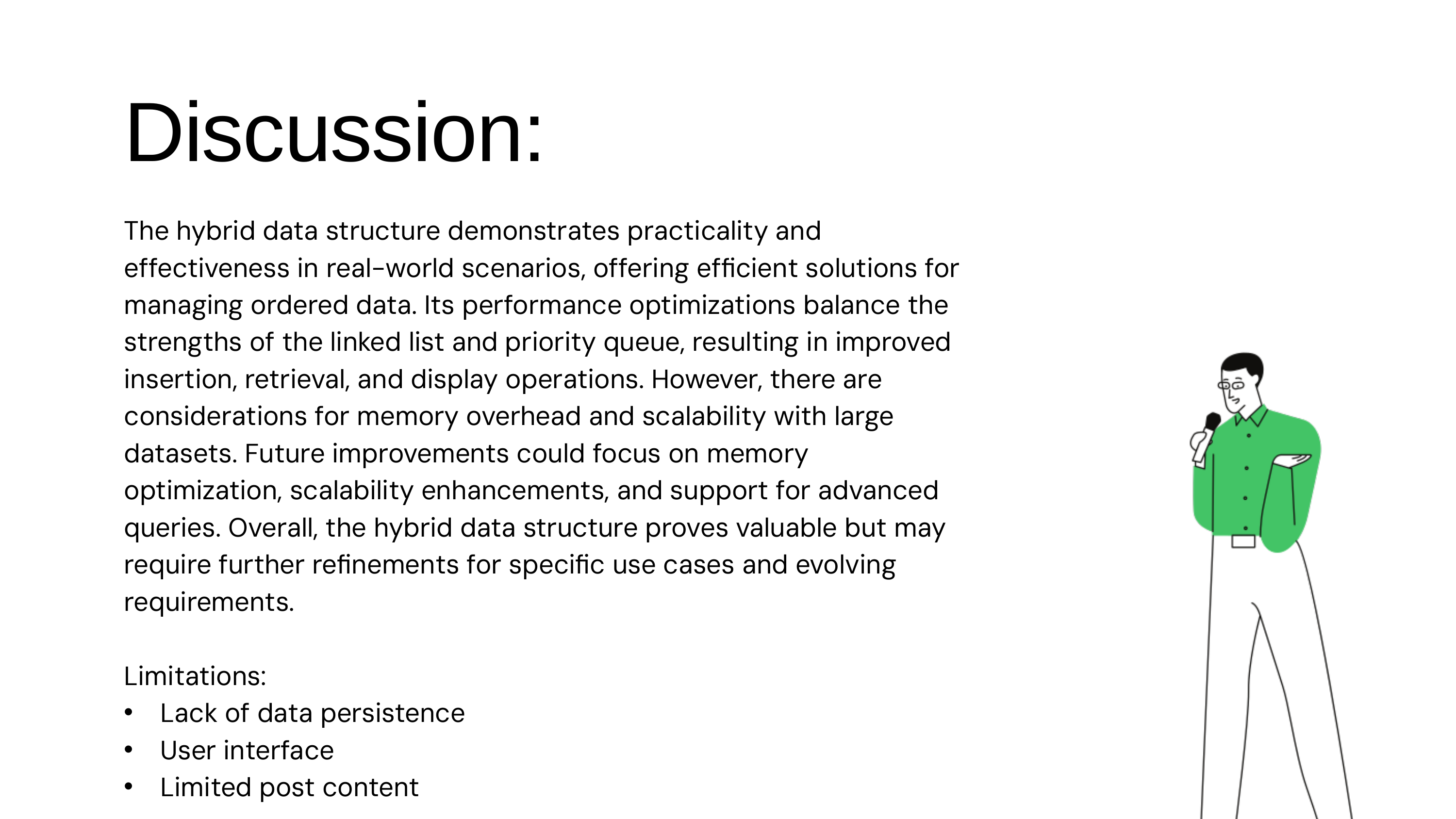

Discussion:

The hybrid data structure demonstrates practicality and effectiveness in real-world scenarios, offering efficient solutions for managing ordered data. Its performance optimizations balance the strengths of the linked list and priority queue, resulting in improved insertion, retrieval, and display operations. However, there are considerations for memory overhead and scalability with large datasets. Future improvements could focus on memory optimization, scalability enhancements, and support for advanced queries. Overall, the hybrid data structure proves valuable but may require further refinements for specific use cases and evolving requirements.

Limitations:
Lack of data persistence
User interface
Limited post content